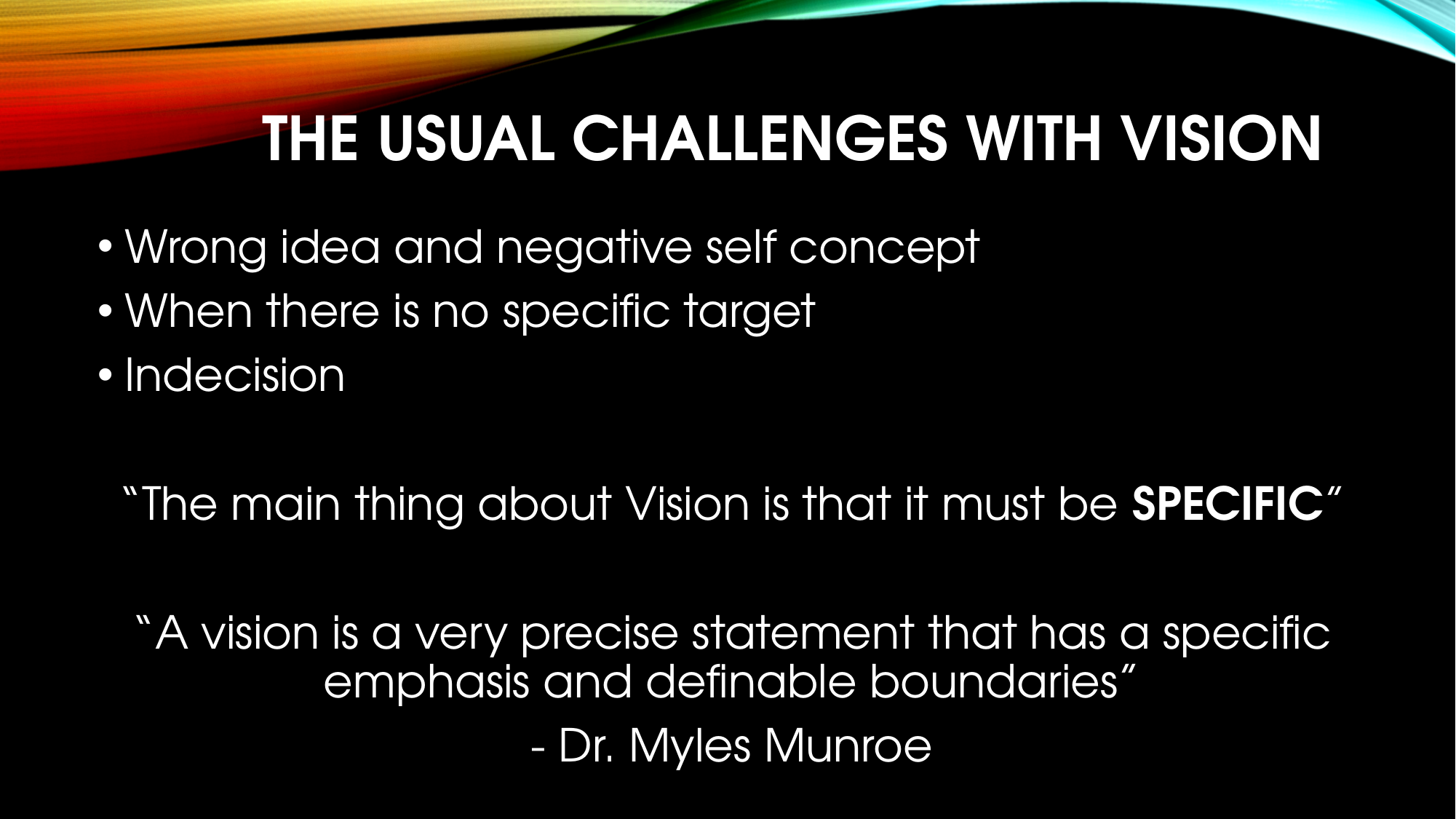

# The usual challenges with vision
Wrong idea and negative self concept
When there is no specific target
Indecision

“The main thing about Vision is that it must be SPECIFIC”

“A vision is a very precise statement that has a specific emphasis and definable boundaries”
- Dr. Myles Munroe